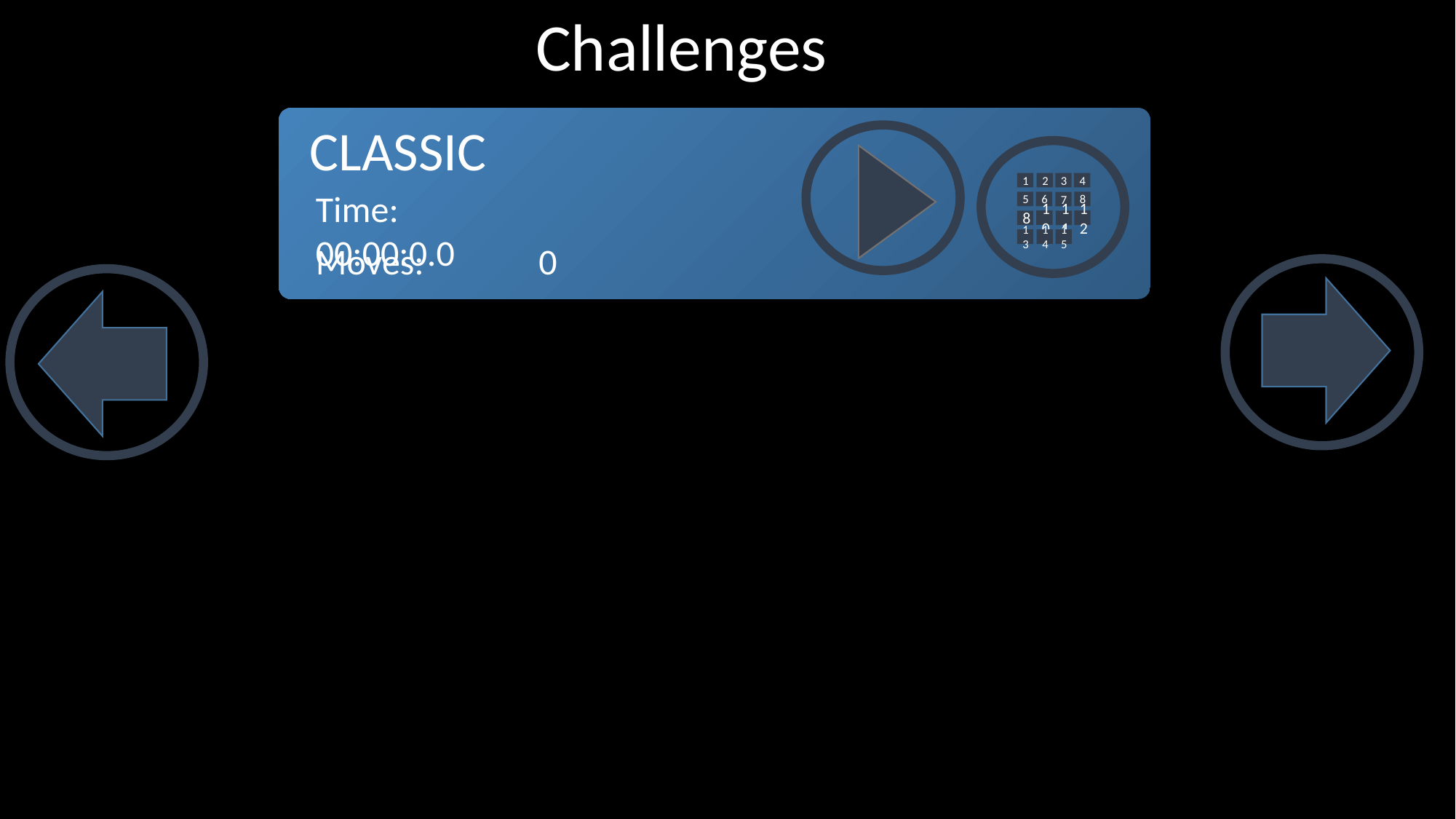

Challenges

CLASSIC

1
2
3
4
8
5
6
7
10
12
8
11
13
14
15
Time:                 00:00:0.0
Moves:              0